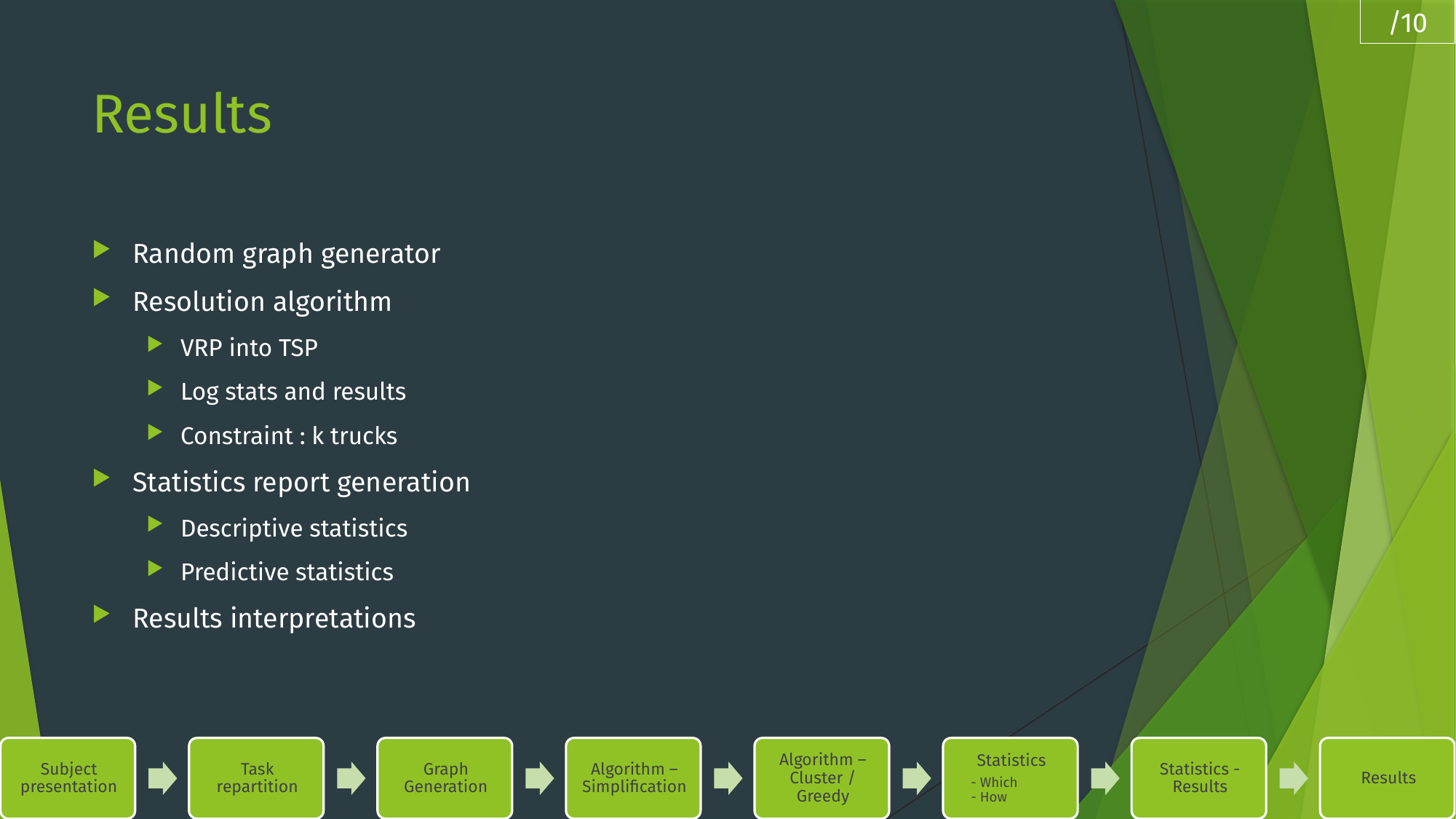

/10
# Results
Random graph generator
Resolution algorithm
VRP into TSP
Log stats and results
Constraint : k trucks
Statistics report generation
Descriptive statistics
Predictive statistics
Results interpretations
Subject presentation

Task repartition

Graph Generation

Algorithm – Simplification

Algorithm – Cluster / Greedy

Statistics
     - Which
     - How

Statistics - Results

Results